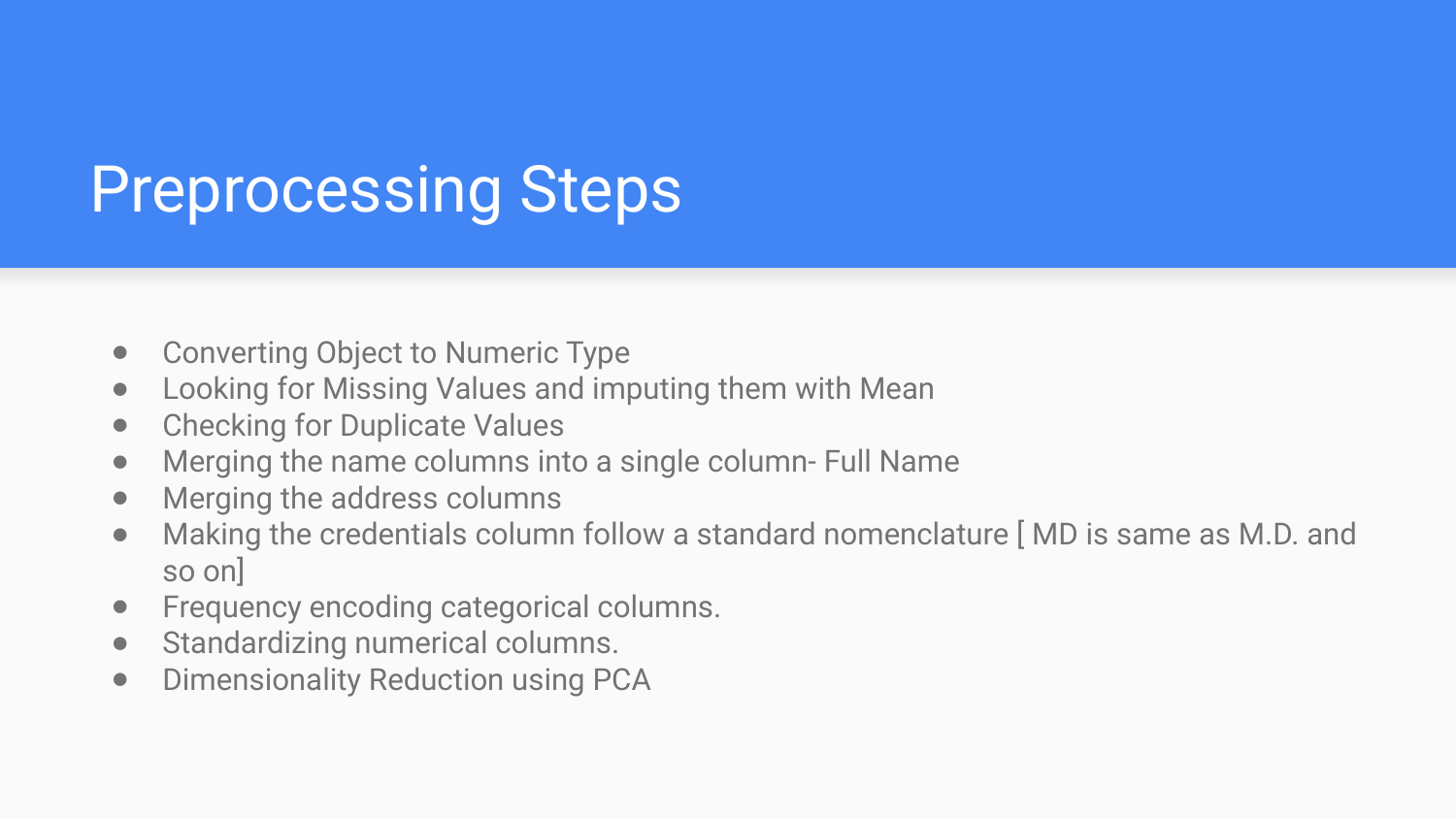

# Preprocessing Steps
Converting Object to Numeric Type
Looking for Missing Values and imputing them with Mean
Checking for Duplicate Values
Merging the name columns into a single column- Full Name
Merging the address columns
Making the credentials column follow a standard nomenclature [ MD is same as M.D. and so on]
Frequency encoding categorical columns.
Standardizing numerical columns.
Dimensionality Reduction using PCA